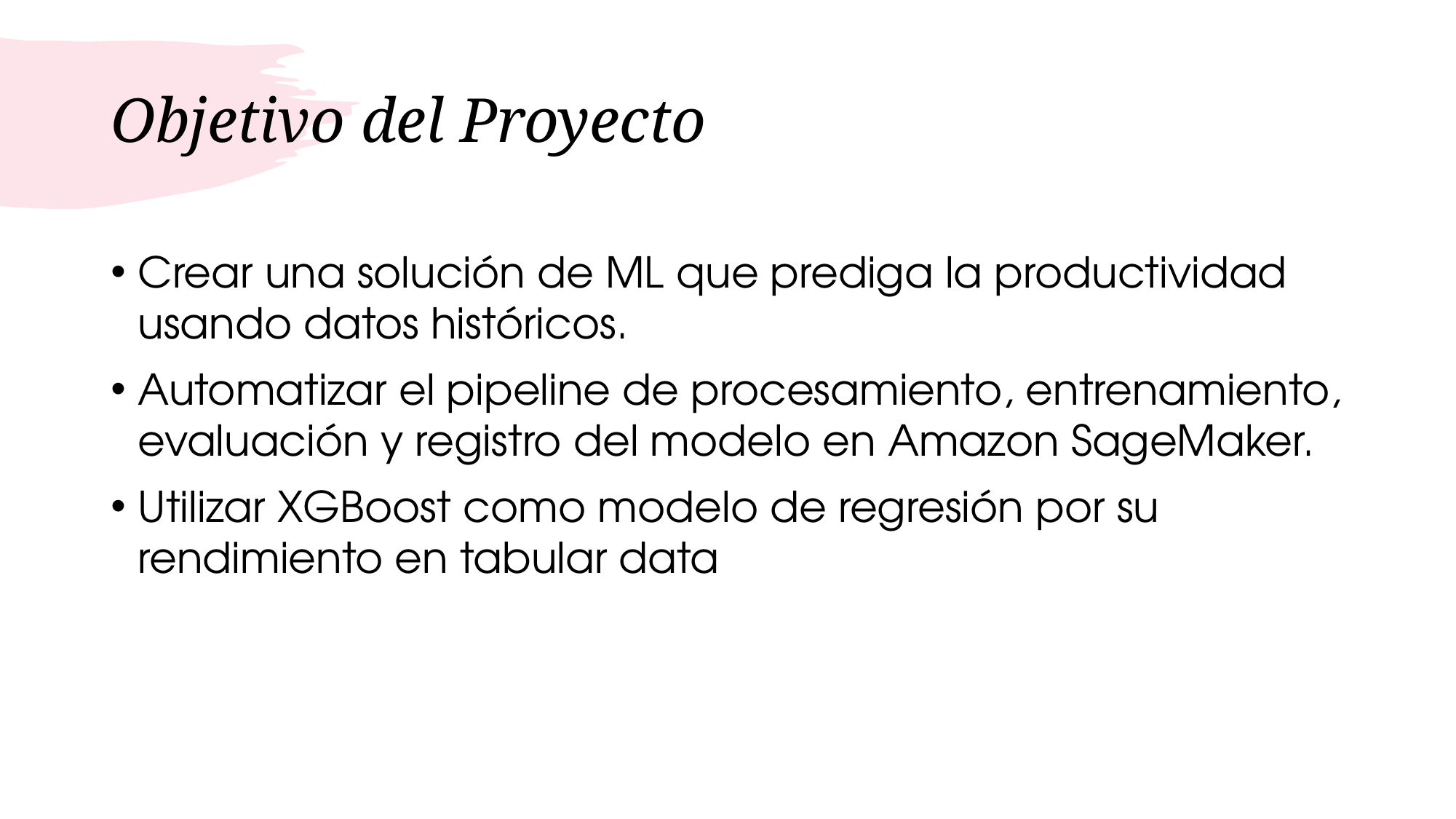

# Objetivo del Proyecto
Crear una solución de ML que prediga la productividad usando datos históricos.
Automatizar el pipeline de procesamiento, entrenamiento, evaluación y registro del modelo en Amazon SageMaker.
Utilizar XGBoost como modelo de regresión por su rendimiento en tabular data